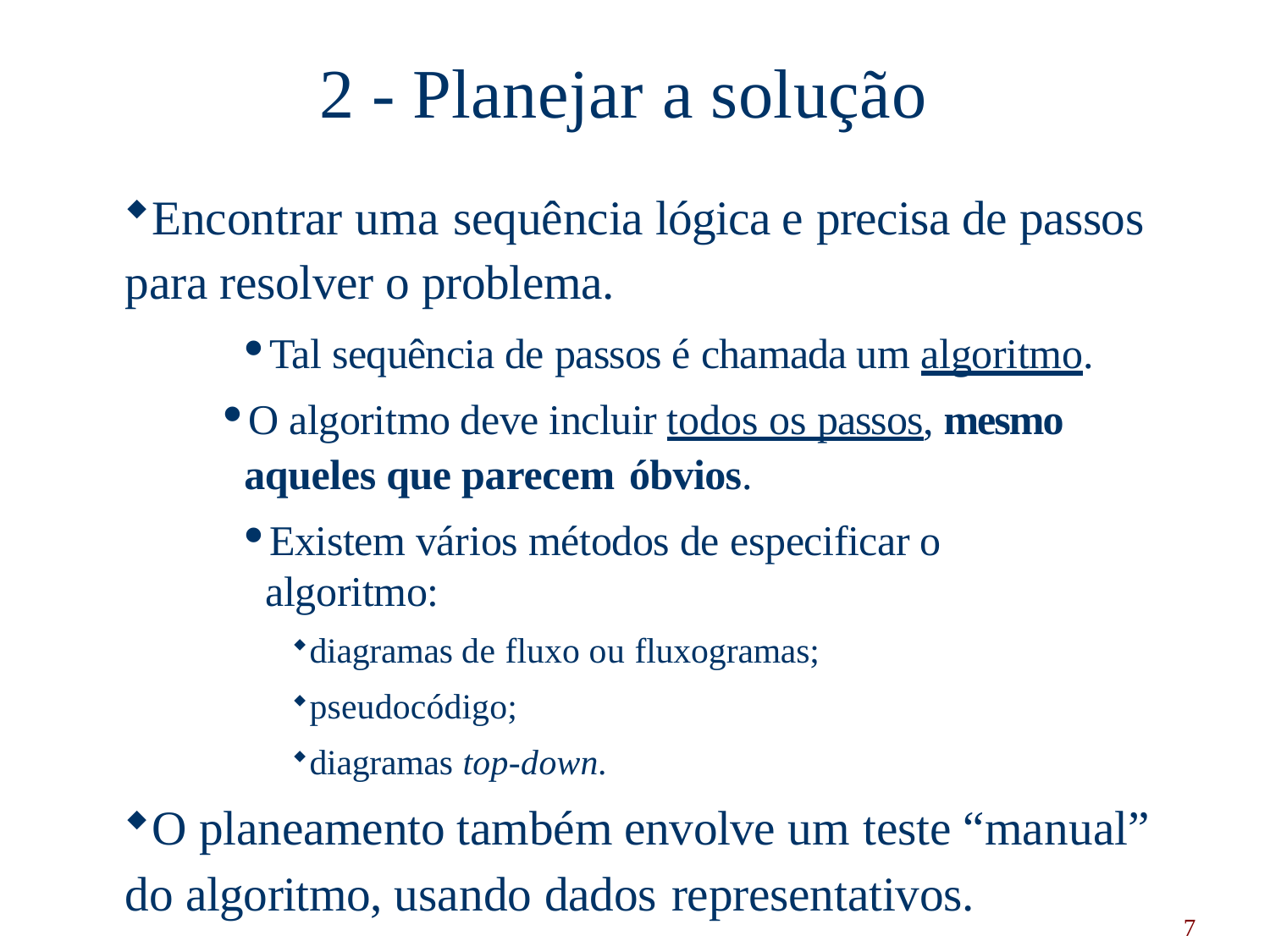

# 2 - Planejar a solução
Encontrar uma sequência lógica e precisa de passos  para resolver o problema.
Tal sequência de passos é chamada um algoritmo.
O algoritmo deve incluir todos os passos, mesmo  aqueles que parecem óbvios.
Existem vários métodos de especificar o algoritmo:
diagramas de fluxo ou fluxogramas;
pseudocódigo;
diagramas top-down.
O planeamento também envolve um teste “manual”  do algoritmo, usando dados representativos.
7